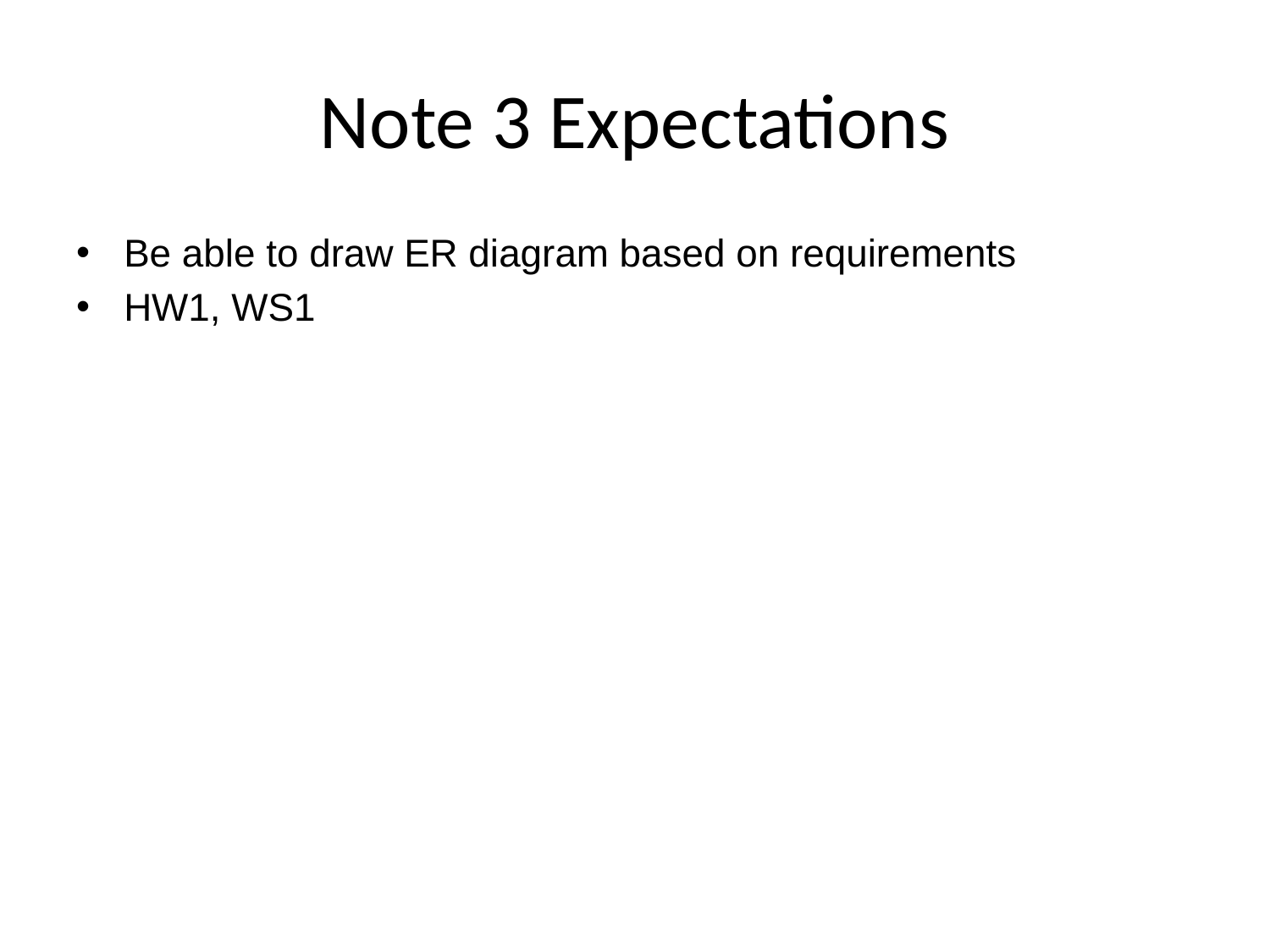

# Note 3 Expectations
Be able to draw ER diagram based on requirements
HW1, WS1